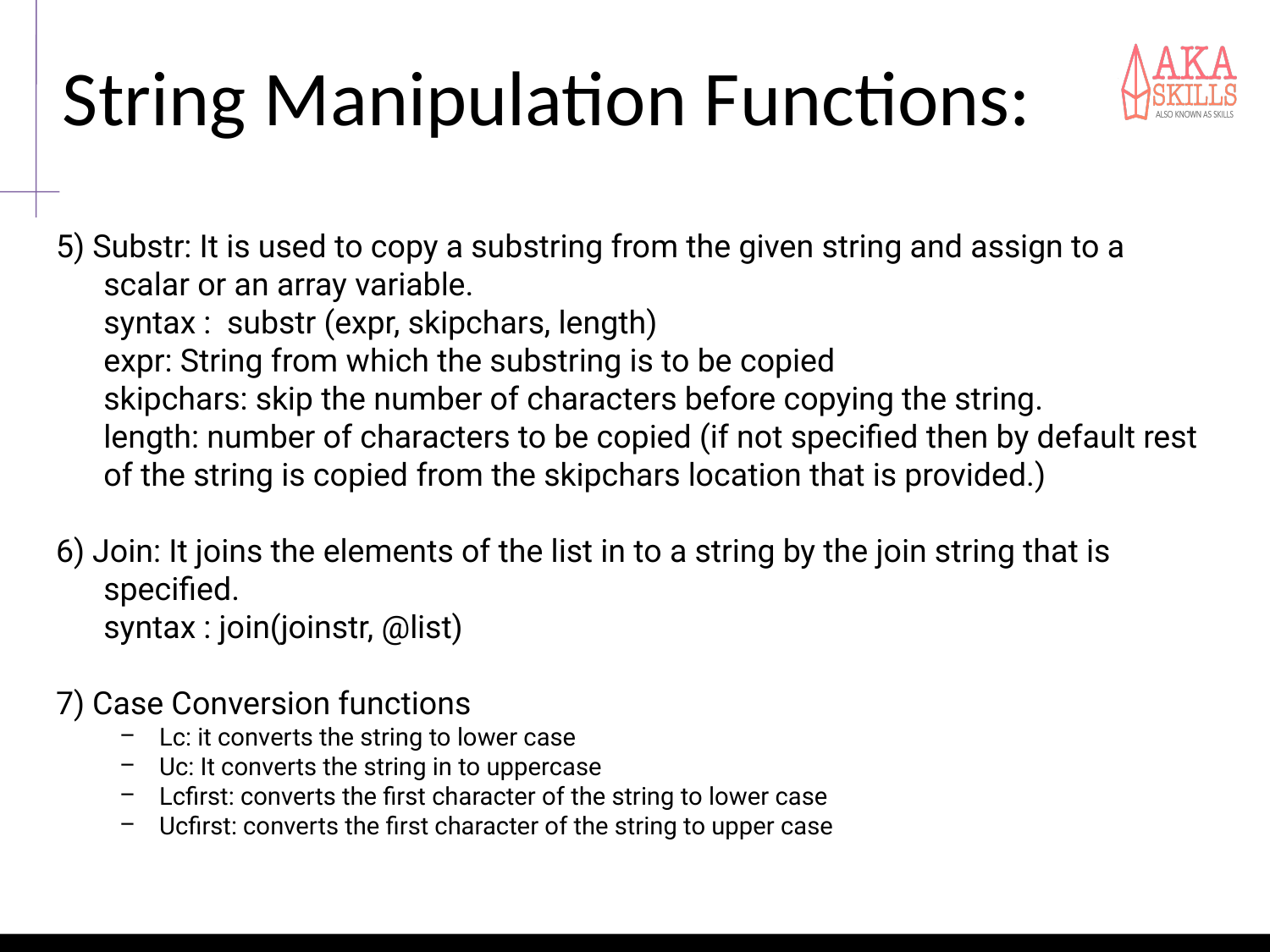

# String Manipulation Functions:
5) Substr: It is used to copy a substring from the given string and assign to a scalar or an array variable.
	syntax :  substr (expr, skipchars, length)
	expr: String from which the substring is to be copied
	skipchars: skip the number of characters before copying the string.
	length: number of characters to be copied (if not specified then by default rest of the string is copied from the skipchars location that is provided.)

6) Join: It joins the elements of the list in to a string by the join string that is specified.
	syntax : join(joinstr, @list)

7) Case Conversion functions
Lc: it converts the string to lower case
Uc: It converts the string in to uppercase
Lcfirst: converts the first character of the string to lower case
Ucfirst: converts the first character of the string to upper case